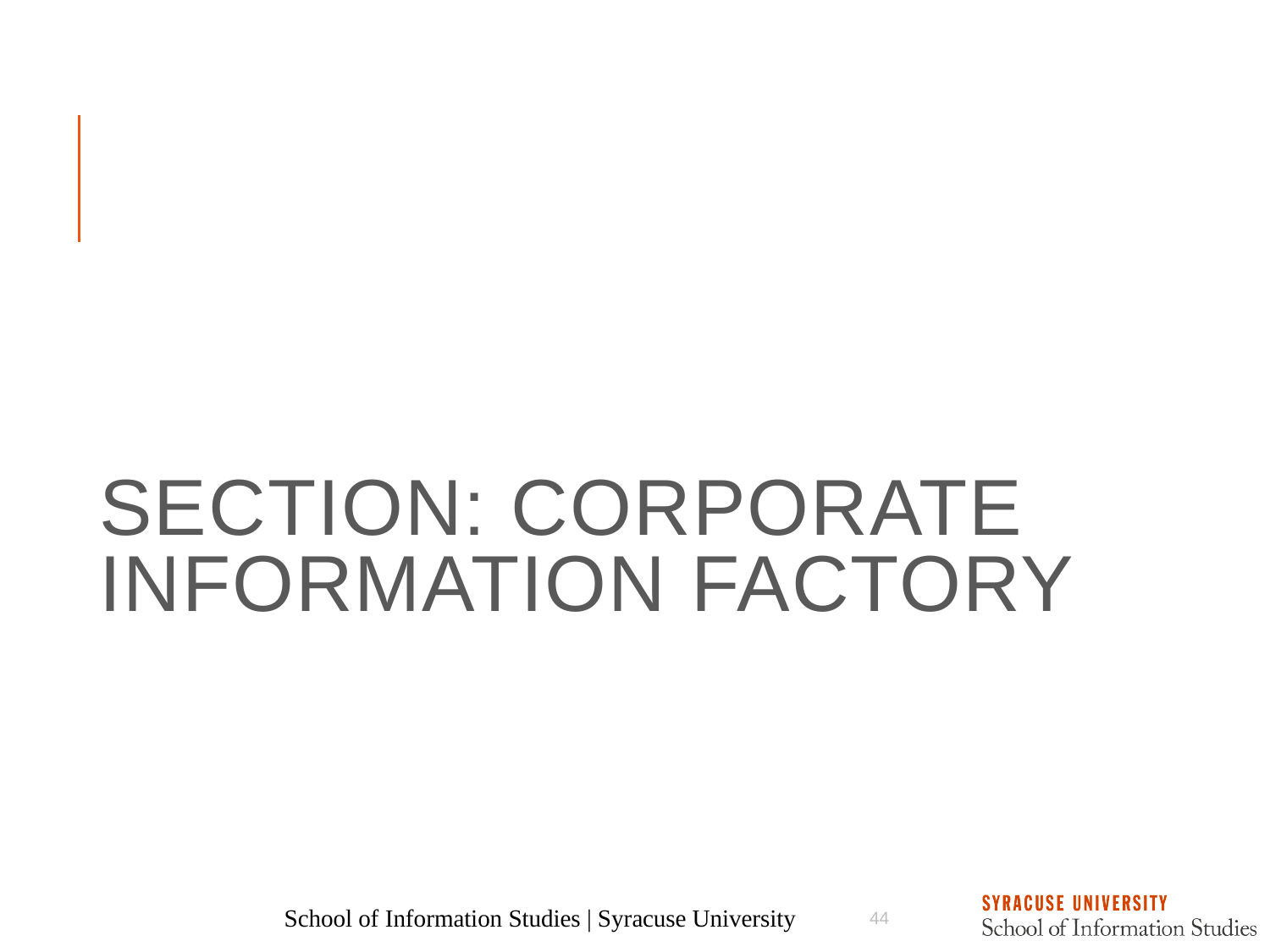

# Section: Corporate Information Factory

School of Information Studies | Syracuse University
44